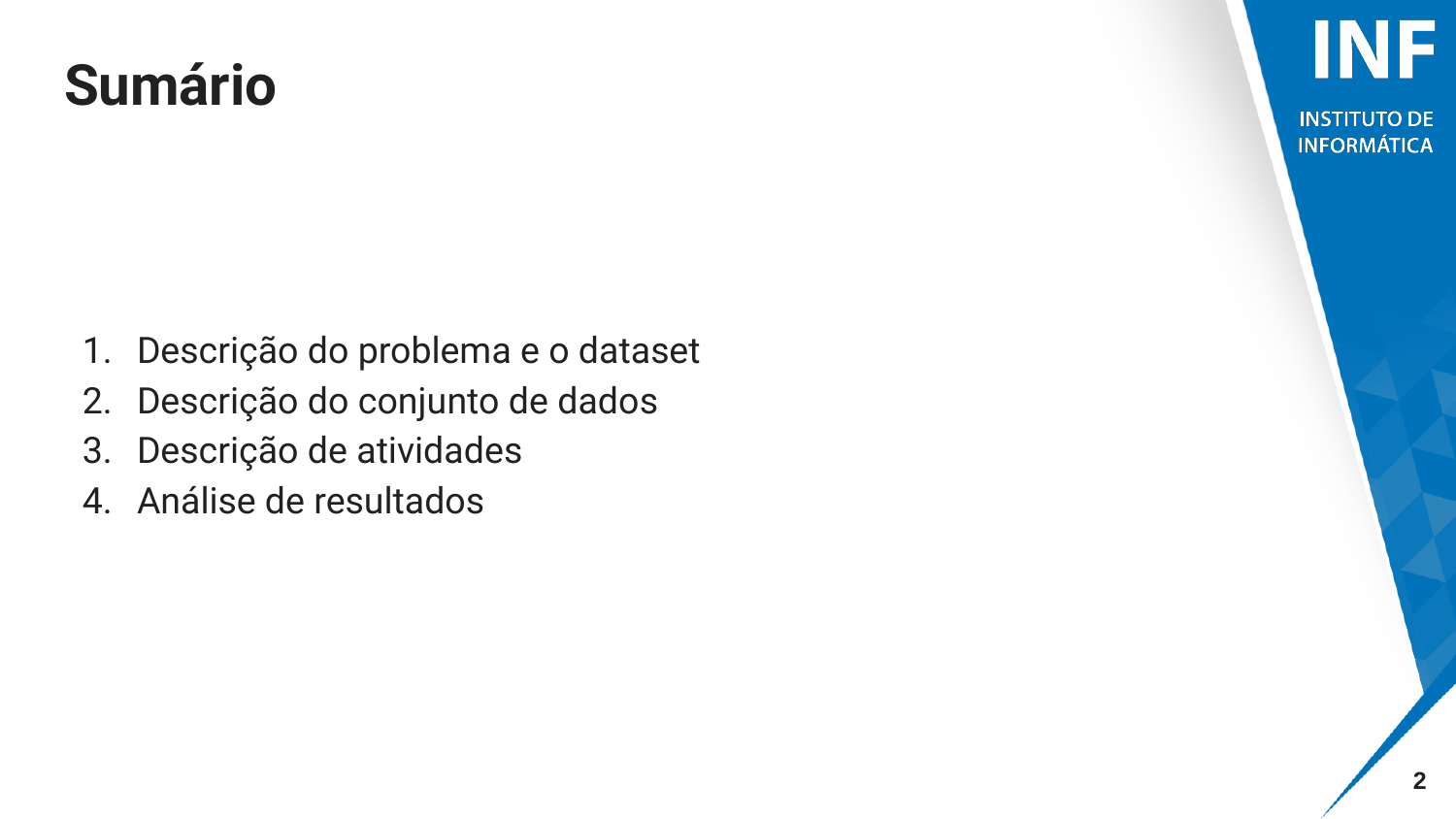

# Sumário
Descrição do problema e o dataset
Descrição do conjunto de dados
Descrição de atividades
Análise de resultados
2